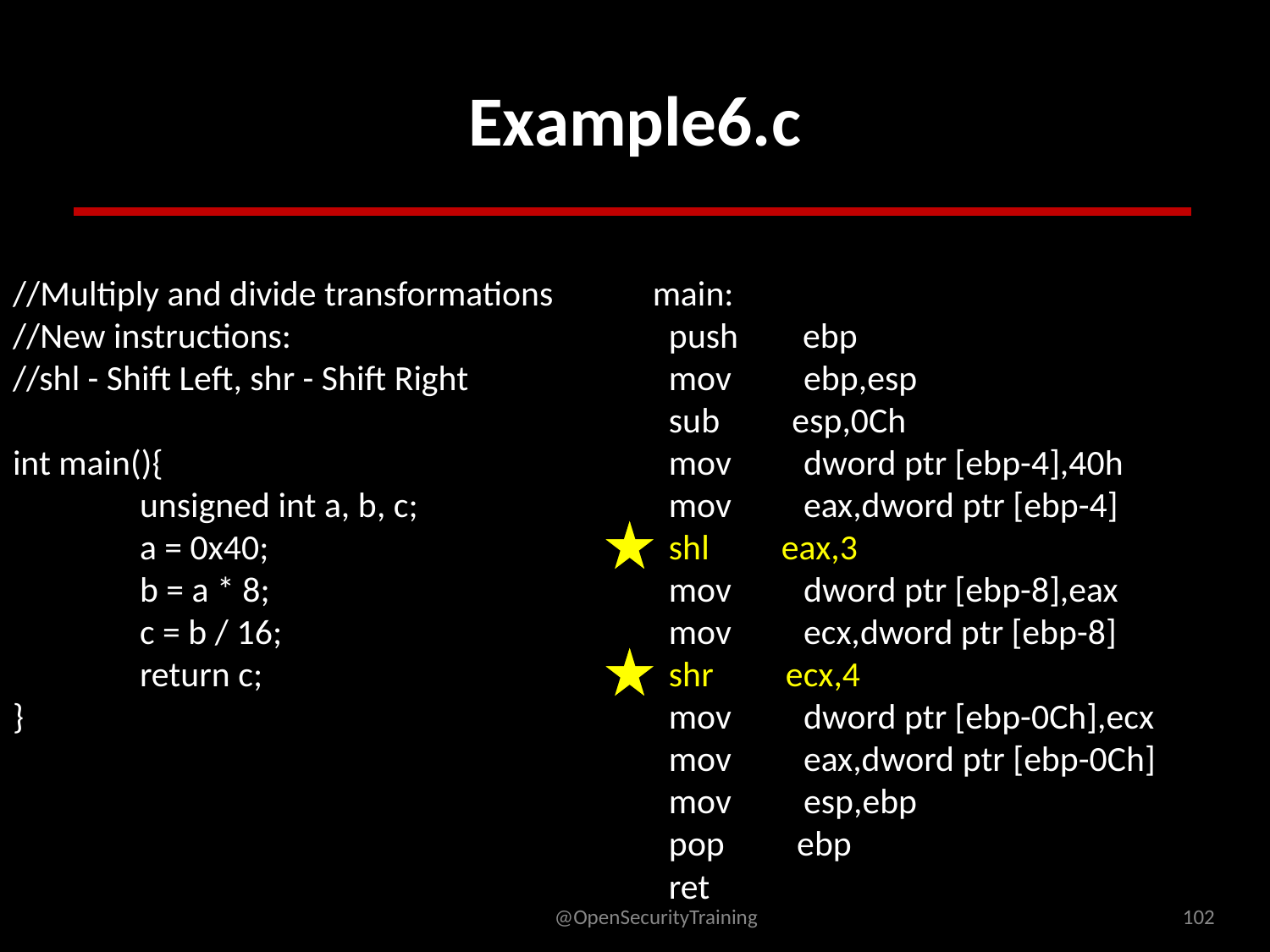

# Example6.c
//Multiply and divide transformations
//New instructions:
//shl - Shift Left, shr - Shift Right

int main(){
	unsigned int a, b, c;
	a = 0x40;
	b = a * 8;
	c = b / 16;
	return c;
}

main:
  push        ebp
  mov         ebp,esp
  sub         esp,0Ch
  mov         dword ptr [ebp-4],40h
  mov         eax,dword ptr [ebp-4]
  shl         eax,3
  mov         dword ptr [ebp-8],eax
  mov         ecx,dword ptr [ebp-8]
  shr         ecx,4
  mov         dword ptr [ebp-0Ch],ecx
  mov         eax,dword ptr [ebp-0Ch]
  mov         esp,ebp
  pop         ebp
  ret